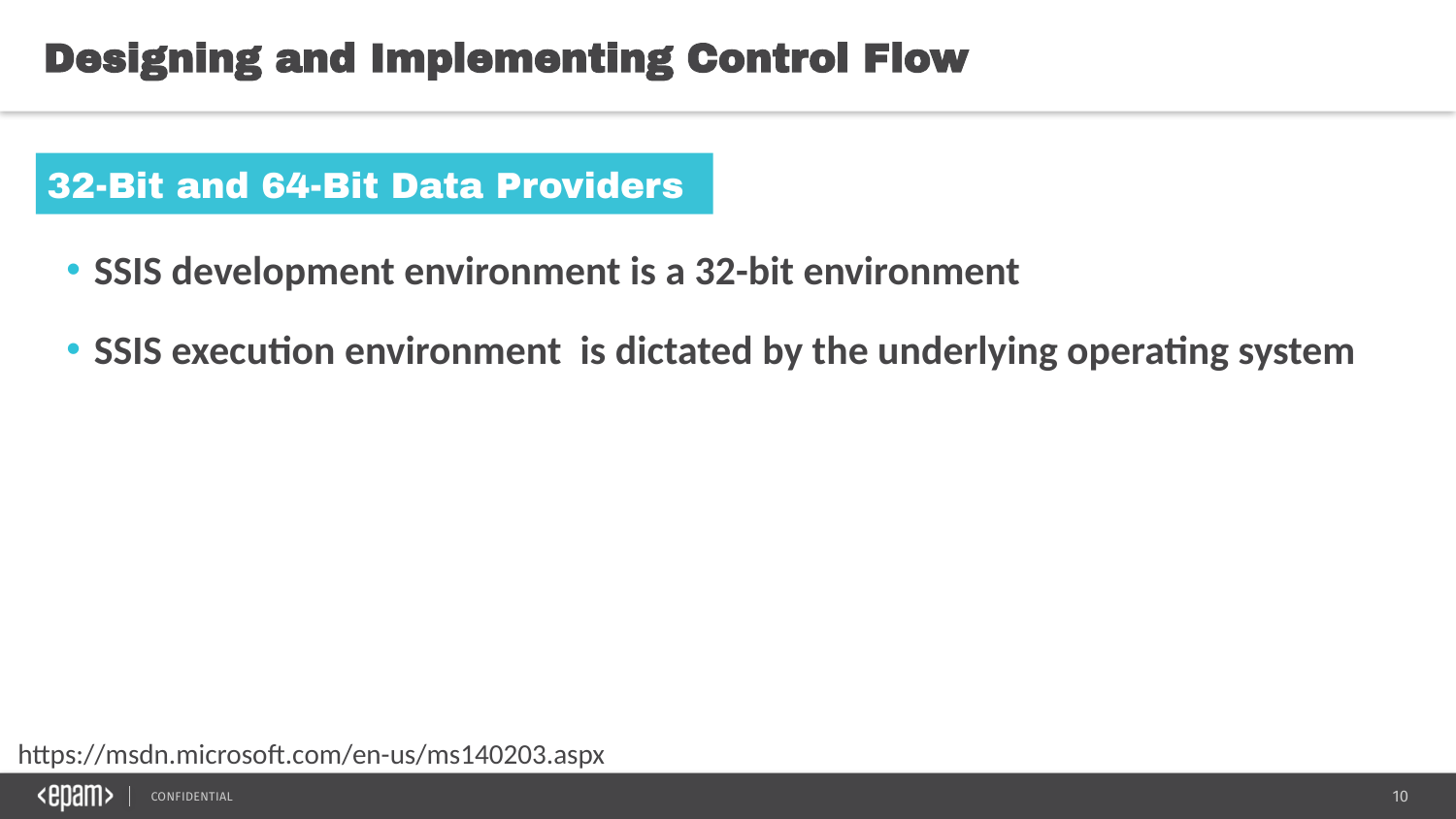

Designing and Implementing Control Flow
32-Bit and 64-Bit Data Providers
SSIS development environment is a 32-bit environment
SSIS execution environment  is dictated by the underlying operating system
https://msdn.microsoft.com/en-us/ms140203.aspx